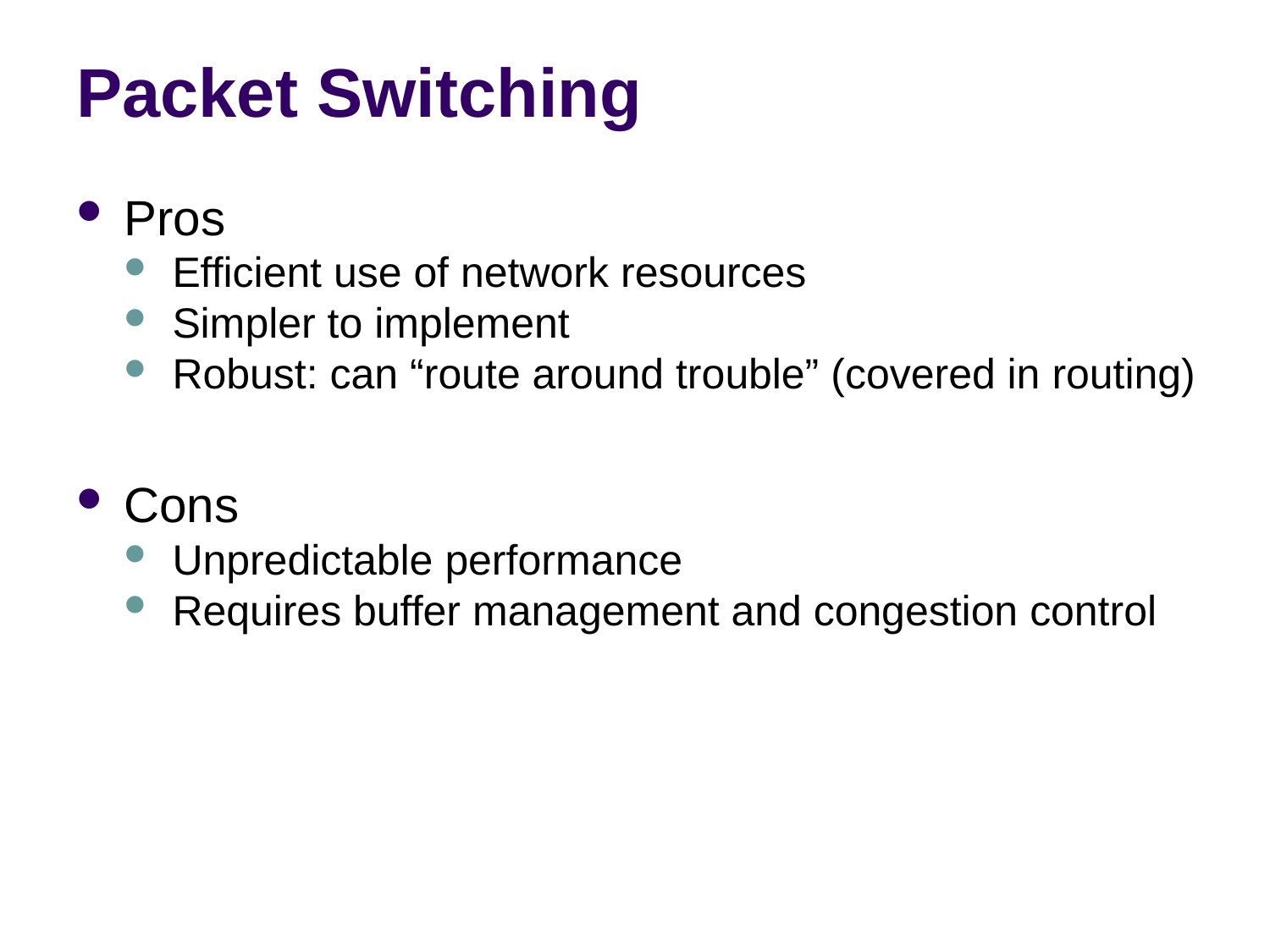

# Packet Switching
Pros
Efficient use of network resources
Simpler to implement
Robust: can “route around trouble” (covered in routing)

Cons
Unpredictable performance
Requires buffer management and congestion control